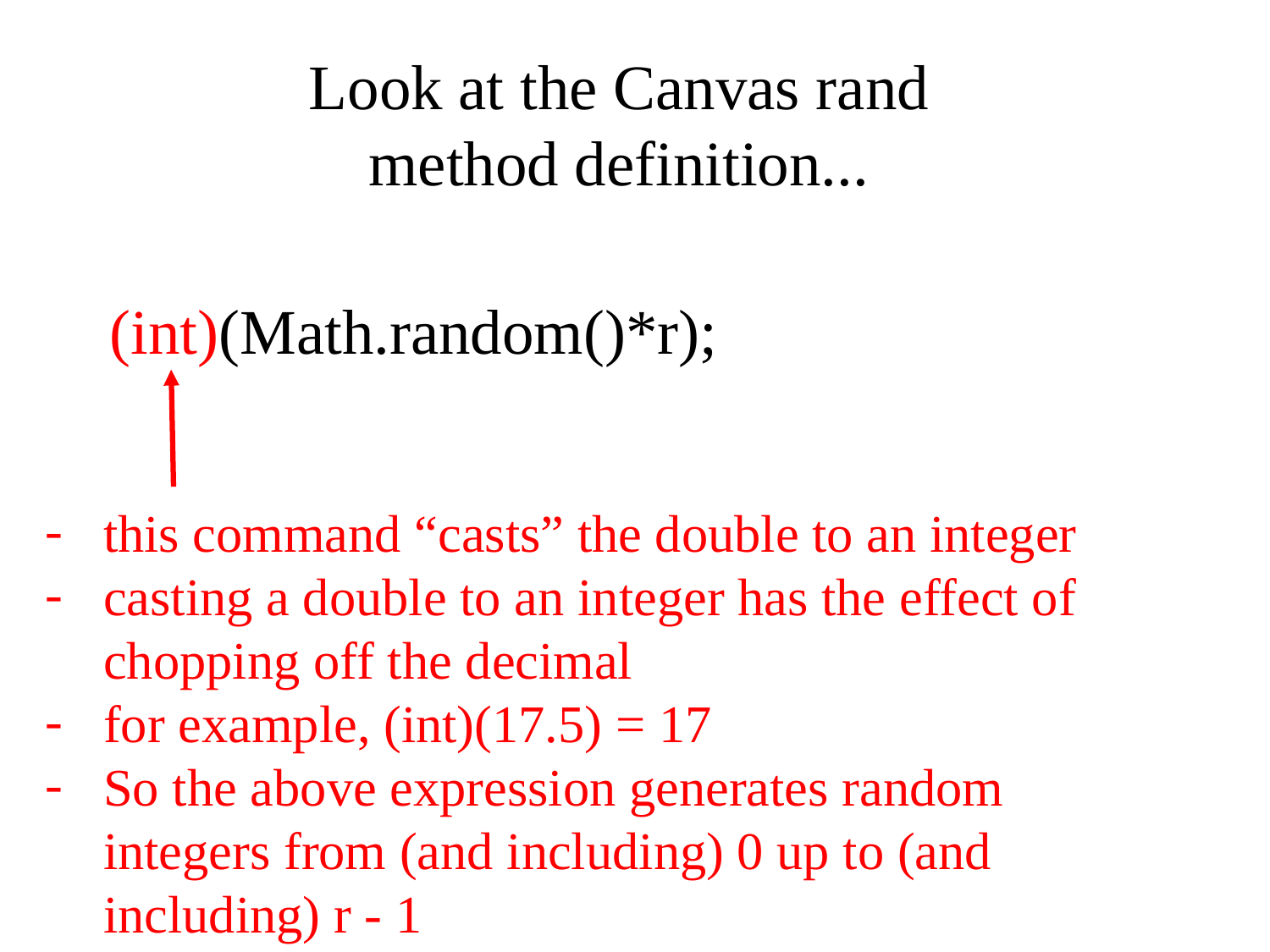

Look at the Canvas rand method definition...
(int)(Math.random()*r);

this command “casts” the double to an integer
casting a double to an integer has the effect of chopping off the decimal
for example, (int)(17.5) = 17
So the above expression generates random integers from (and including) 0 up to (and including) r - 1